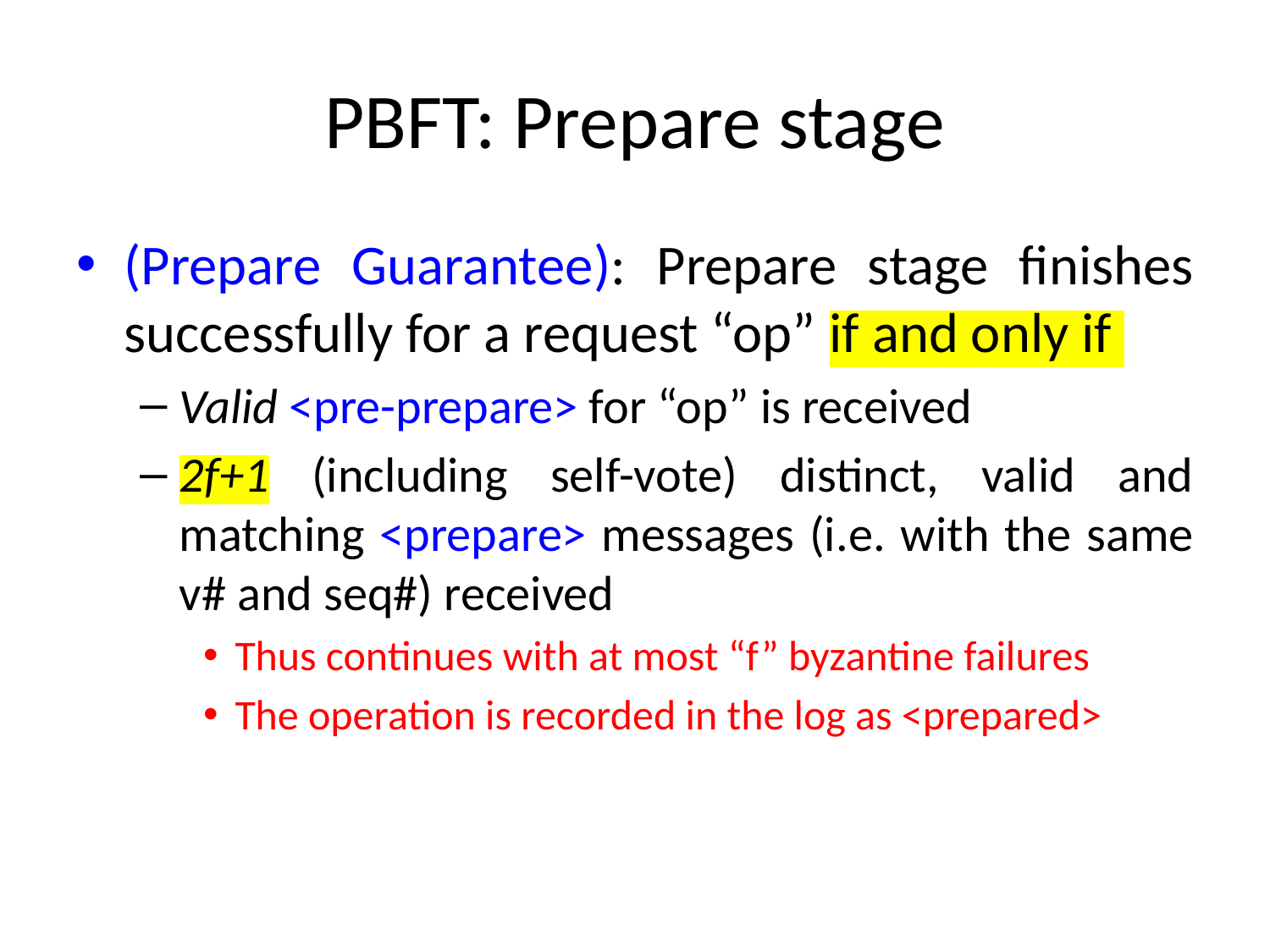

# PBFT: Prepare stage
(Prepare Guarantee): Prepare stage finishes successfully for a request “op” if and only if
Valid <pre-prepare> for “op” is received
2f+1 (including self-vote) distinct, valid and matching <prepare> messages (i.e. with the same v# and seq#) received
Thus continues with at most “f” byzantine failures
The operation is recorded in the log as <prepared>